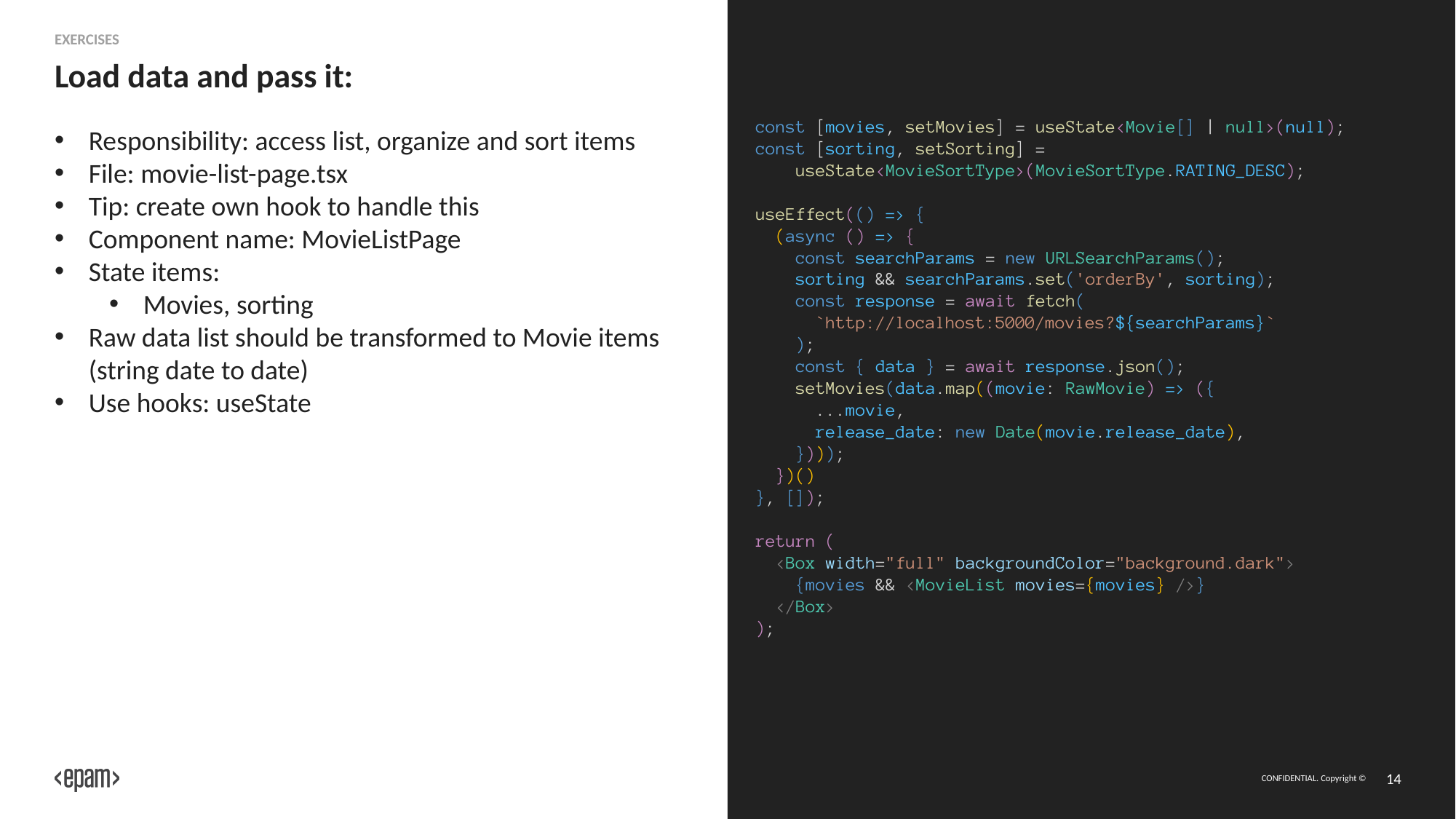

Exercises
# Load data and pass it:
const [movies, setMovies] = useState<Movie[] | null>(null);
const [sorting, setSorting] =
    useState<MovieSortType>(MovieSortType.RATING_DESC);

useEffect(() => {
  (async () => {
    const searchParams = new URLSearchParams();
    sorting && searchParams.set('orderBy', sorting);
    const response = await fetch(
      `http://localhost:5000/movies?${searchParams}`
    );
    const { data } = await response.json();
    setMovies(data.map((movie: RawMovie) => ({
      ...movie,
      release_date: new Date(movie.release_date),
    })));
  })()
}, []);

return (
  <Box width="full" backgroundColor="background.dark">
    {movies && <MovieList movies={movies} />}
  </Box>
);

Responsibility: access list, organize and sort items
File: movie-list-page.tsx
Tip: create own hook to handle this
Component name: MovieListPage
State items:
Movies, sorting
Raw data list should be transformed to Movie items
(string date to date)
Use hooks: useState